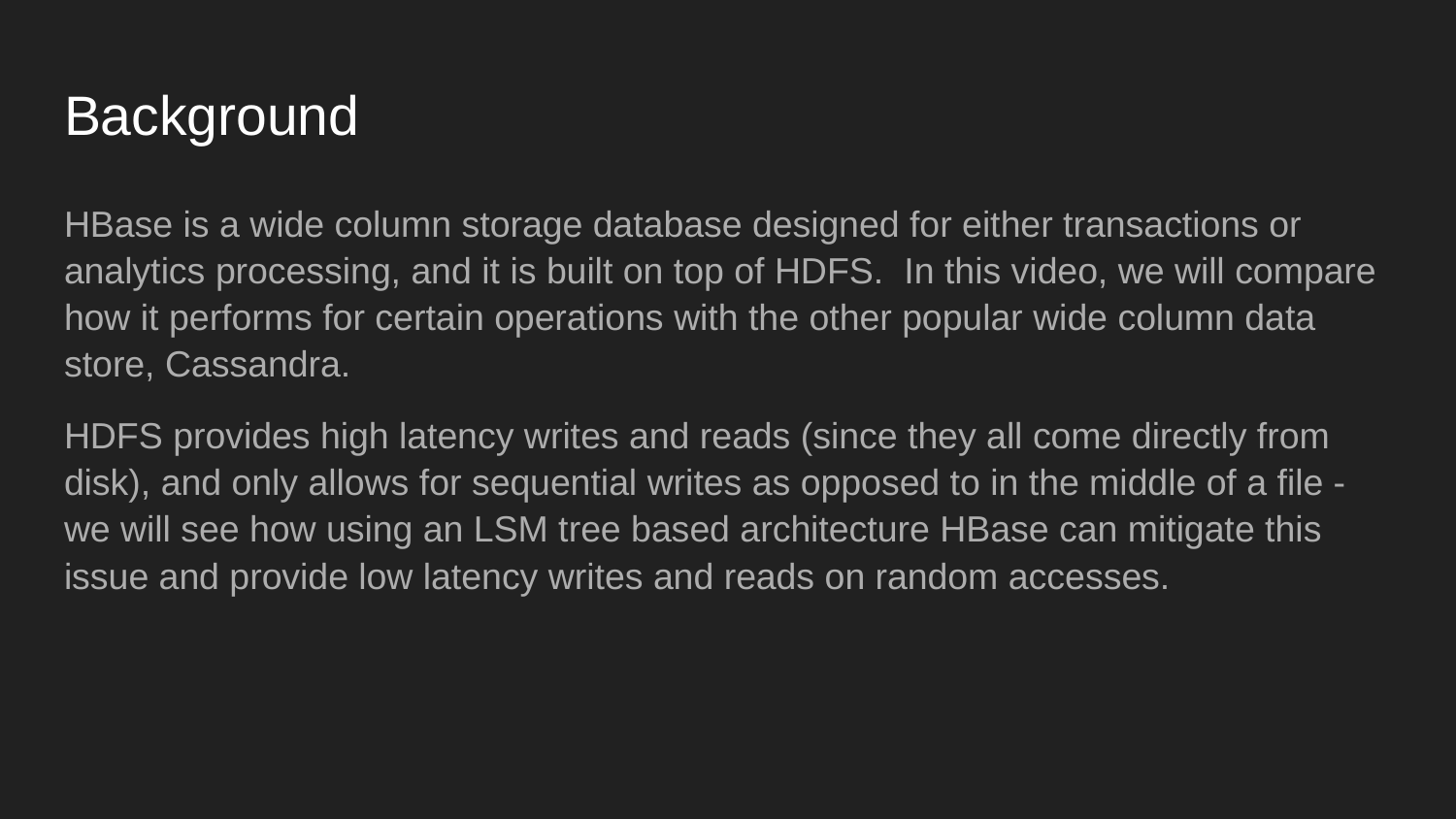

# Background
HBase is a wide column storage database designed for either transactions or analytics processing, and it is built on top of HDFS.  In this video, we will compare how it performs for certain operations with the other popular wide column data store, Cassandra.
HDFS provides high latency writes and reads (since they all come directly from disk), and only allows for sequential writes as opposed to in the middle of a file - we will see how using an LSM tree based architecture HBase can mitigate this issue and provide low latency writes and reads on random accesses.